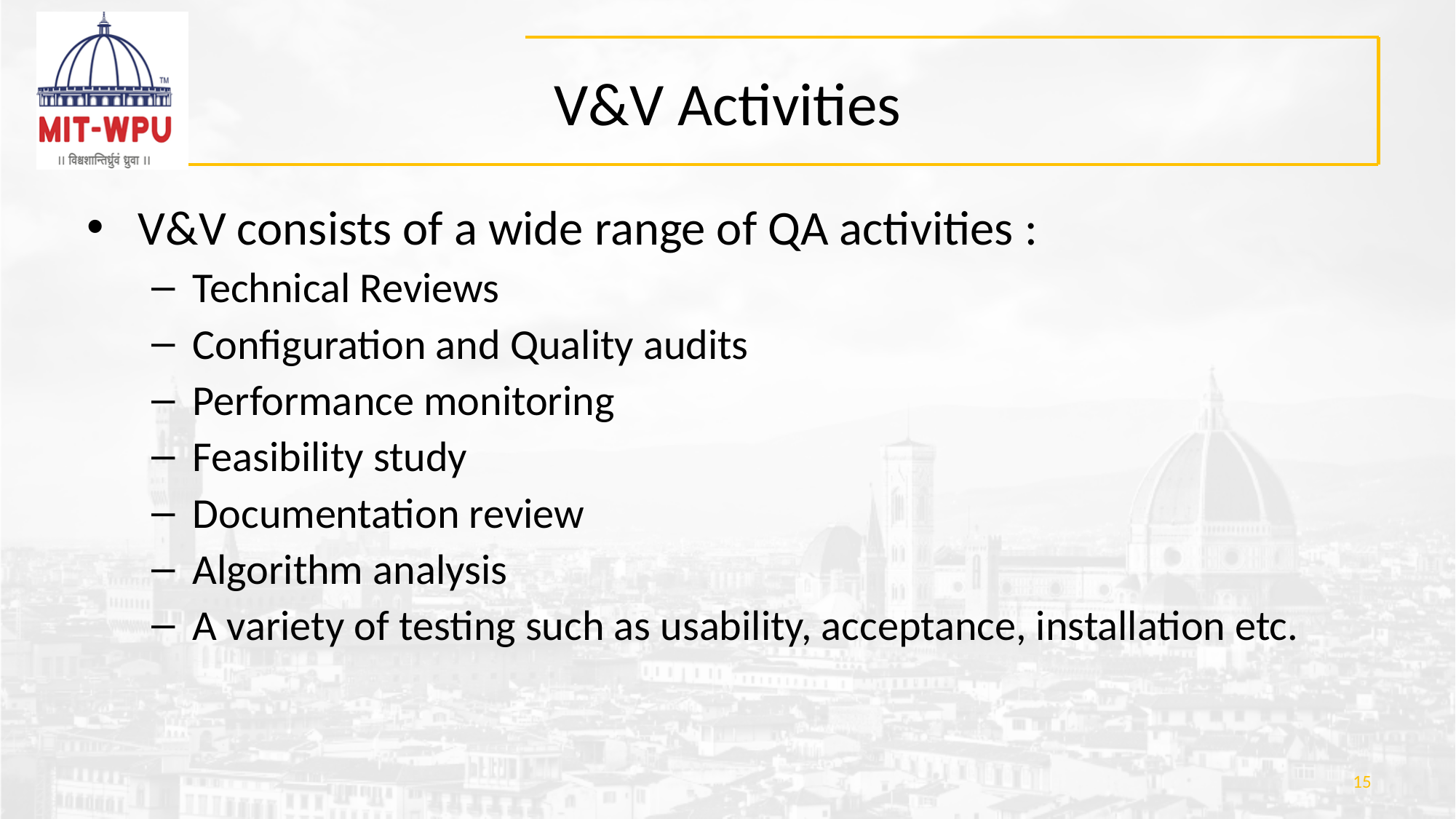

# V&V Activities
V&V consists of a wide range of QA activities :
Technical Reviews
Configuration and Quality audits
Performance monitoring
Feasibility study
Documentation review
Algorithm analysis
A variety of testing such as usability, acceptance, installation etc.

15